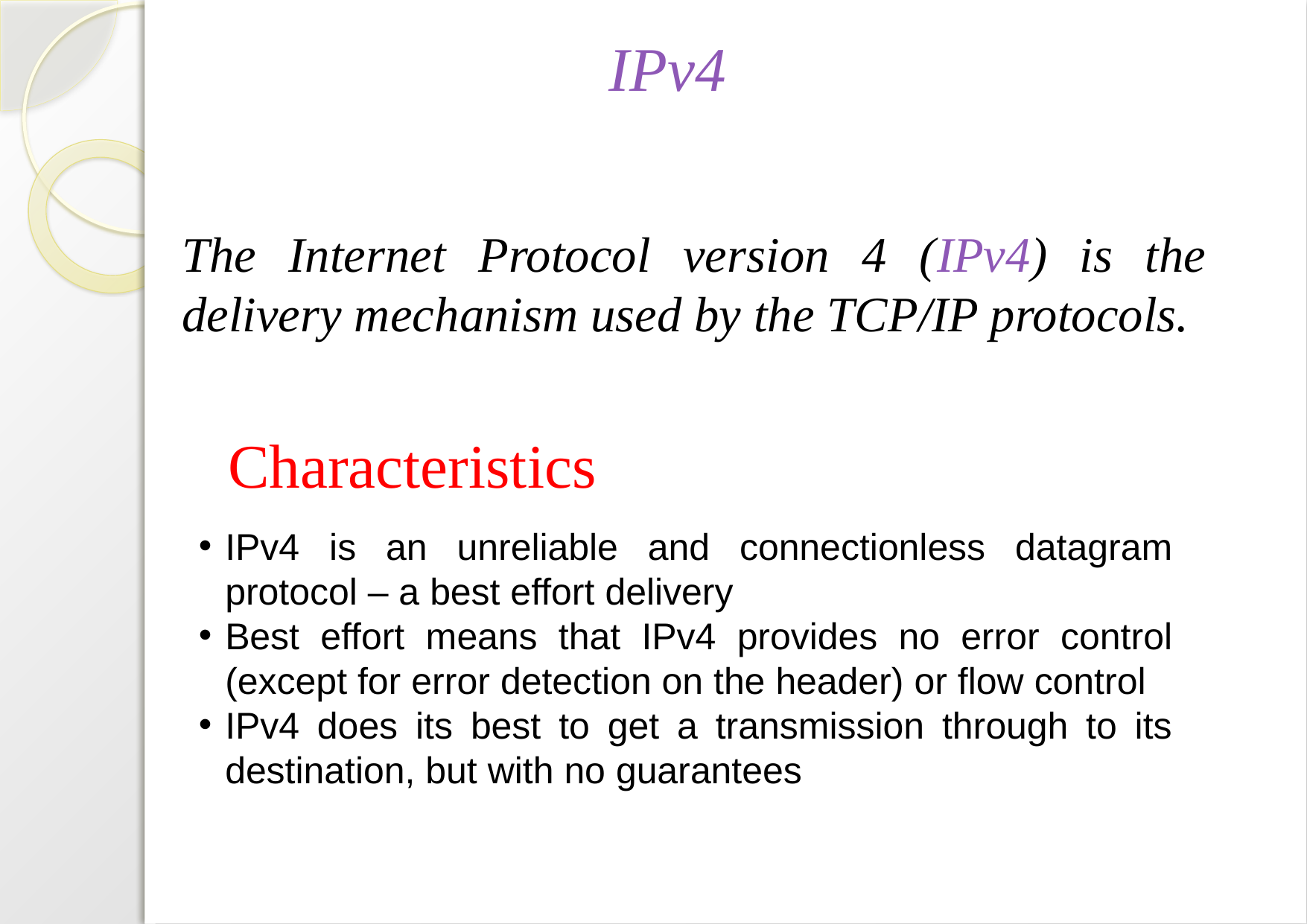

# IPv4
The Internet Protocol version 4 (IPv4) is the delivery mechanism used by the TCP/IP protocols.
Characteristics
IPv4 is an unreliable and connectionless datagram protocol – a best effort delivery
Best effort means that IPv4 provides no error control (except for error detection on the header) or flow control
IPv4 does its best to get a transmission through to its destination, but with no guarantees